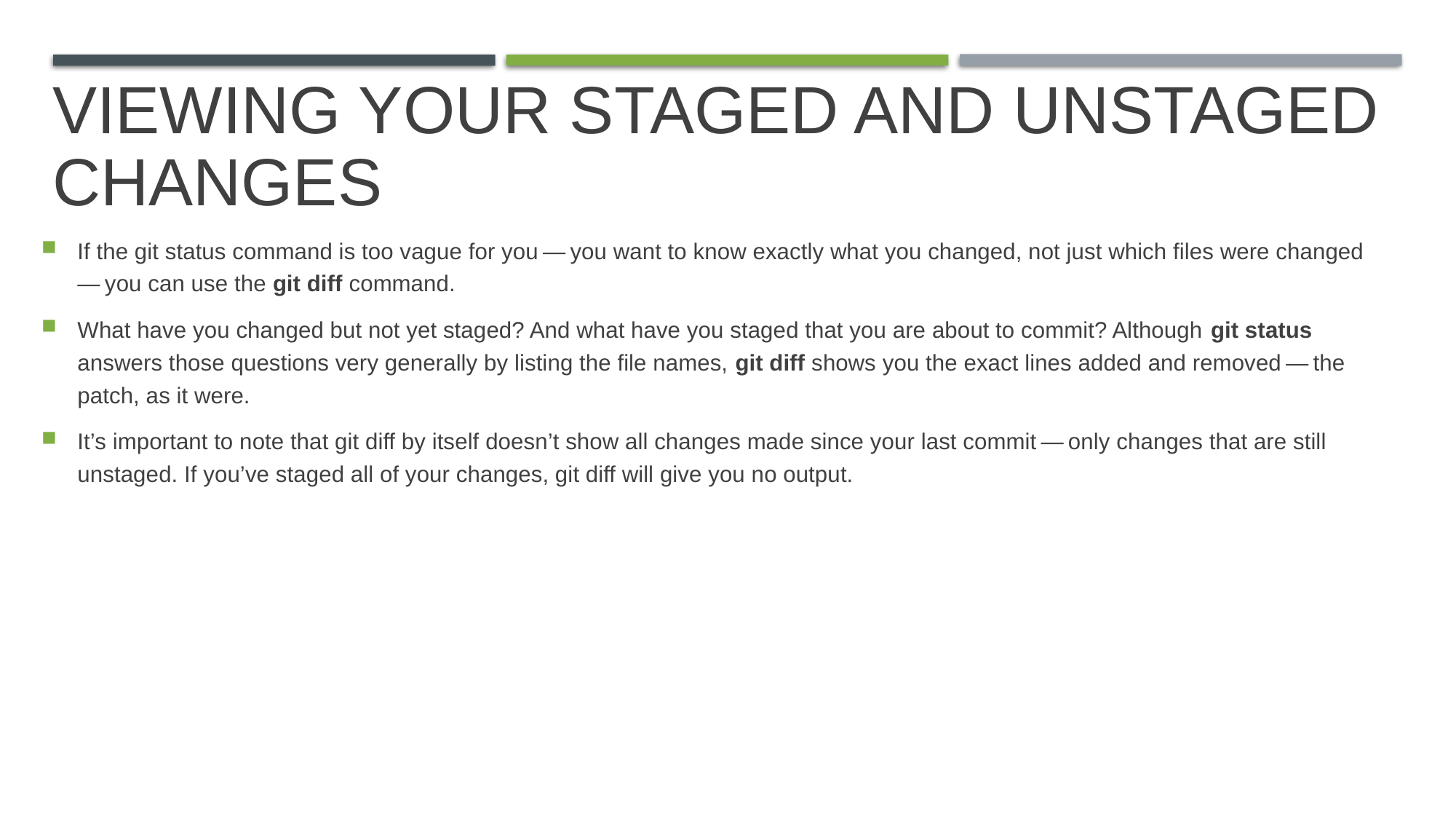

#
Viewing Your Staged and Unstaged Changes
If the git status command is too vague for you — you want to know exactly what you changed, not just which files were changed — you can use the git diff command.
What have you changed but not yet staged? And what have you staged that you are about to commit? Although git status answers those questions very generally by listing the file names, git diff shows you the exact lines added and removed — the patch, as it were.
It’s important to note that git diff by itself doesn’t show all changes made since your last commit — only changes that are still unstaged. If you’ve staged all of your changes, git diff will give you no output.